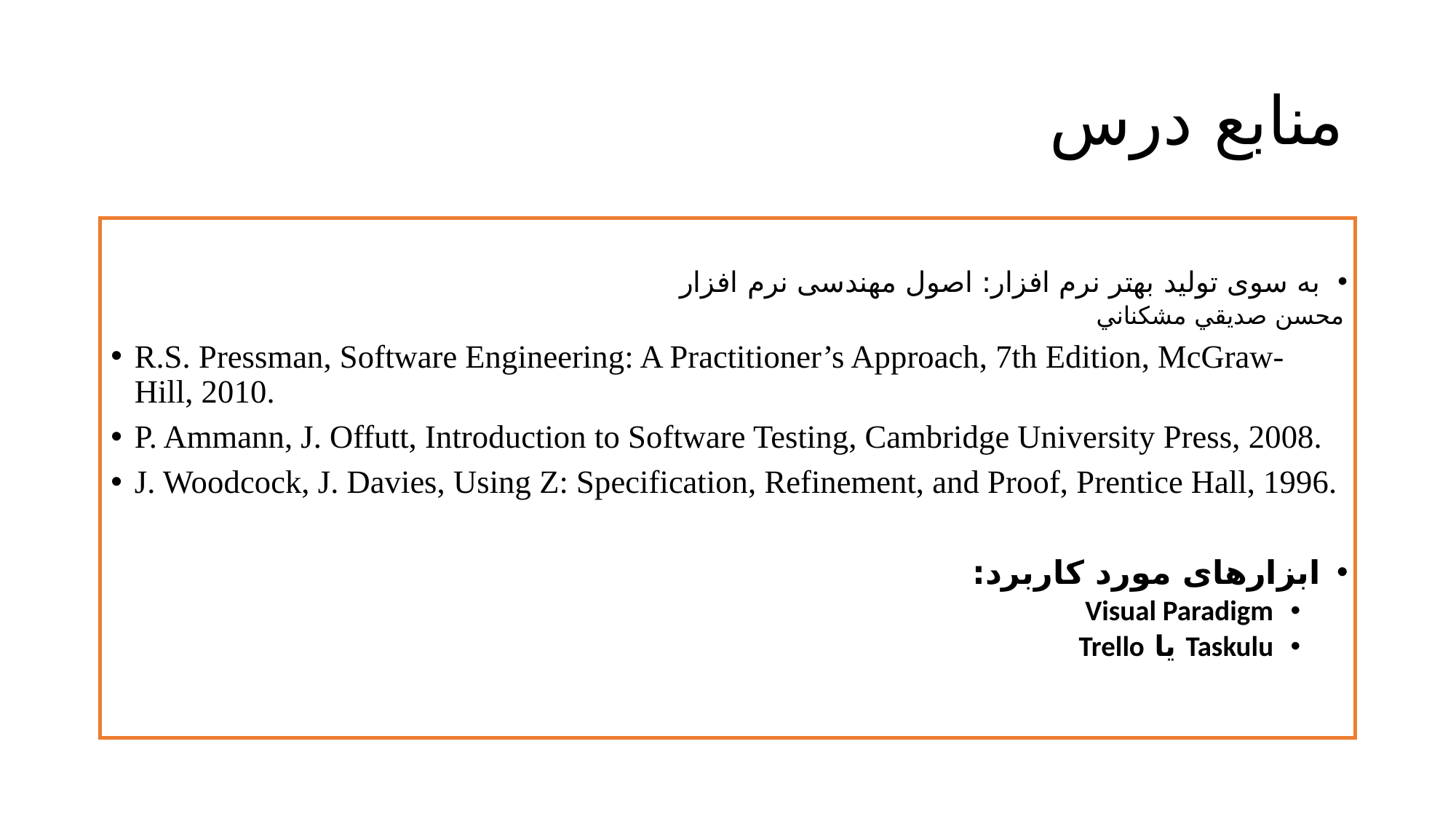

# منابع درس

به سوی تولید بهتر نرم افزار: اصول مهندسی نرم افزار
محسن صديقي مشكناني
R.S. Pressman, Software Engineering: A Practitioner’s Approach, 7th Edition, McGraw-Hill, 2010.
P. Ammann, J. Offutt, Introduction to Software Testing, Cambridge University Press, 2008.
J. Woodcock, J. Davies, Using Z: Specification, Refinement, and Proof, Prentice Hall, 1996.

ابزارهای مورد کاربرد:
Visual Paradigm
Taskulu یا Trello